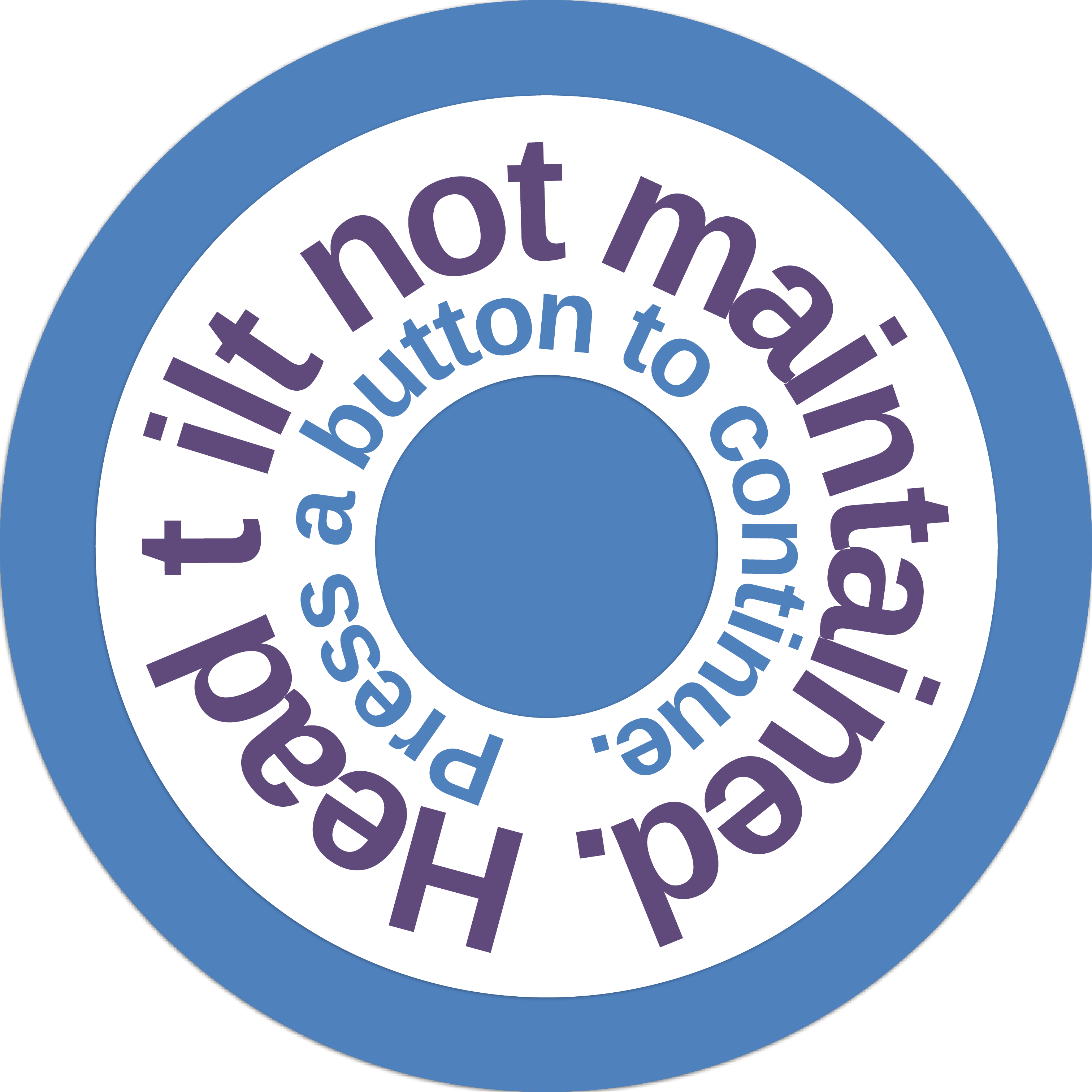

Head t ilt not maintained.
 Press a button to continue.